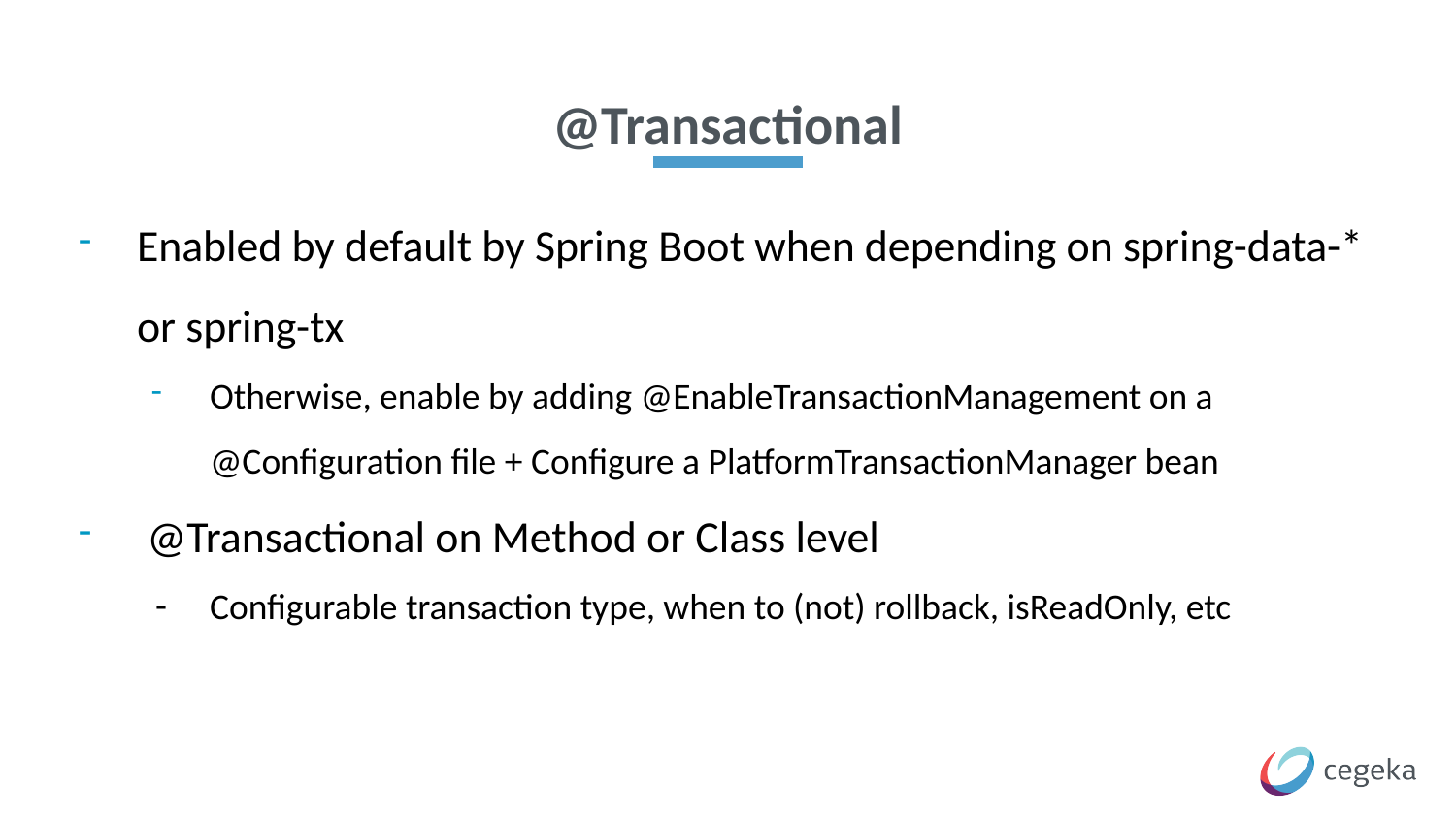

# @Transactional
Enabled by default by Spring Boot when depending on spring-data-* or spring-tx
Otherwise, enable by adding @EnableTransactionManagement on a @Configuration file + Configure a PlatformTransactionManager bean
 @Transactional on Method or Class level
Configurable transaction type, when to (not) rollback, isReadOnly, etc